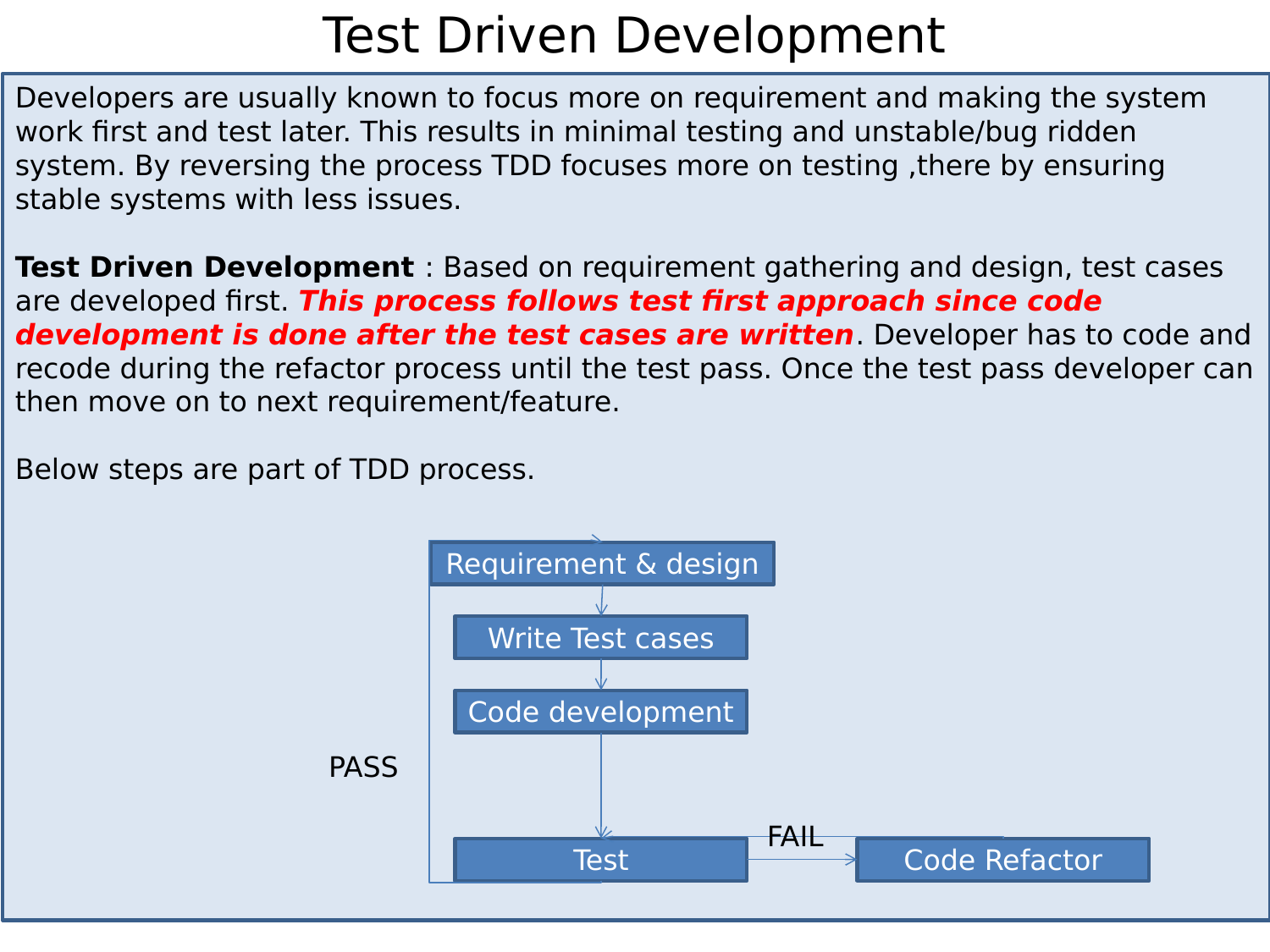

Test Driven Development
Developers are usually known to focus more on requirement and making the system work first and test later. This results in minimal testing and unstable/bug ridden system. By reversing the process TDD focuses more on testing ,there by ensuring stable systems with less issues.

Test Driven Development : Based on requirement gathering and design, test cases are developed first. This process follows test first approach since code development is done after the test cases are written. Developer has to code and recode during the refactor process until the test pass. Once the test pass developer can then move on to next requirement/feature.

Below steps are part of TDD process.

Requirement & design
Write Test cases
Code development
PASS
FAIL
Test
Code Refactor